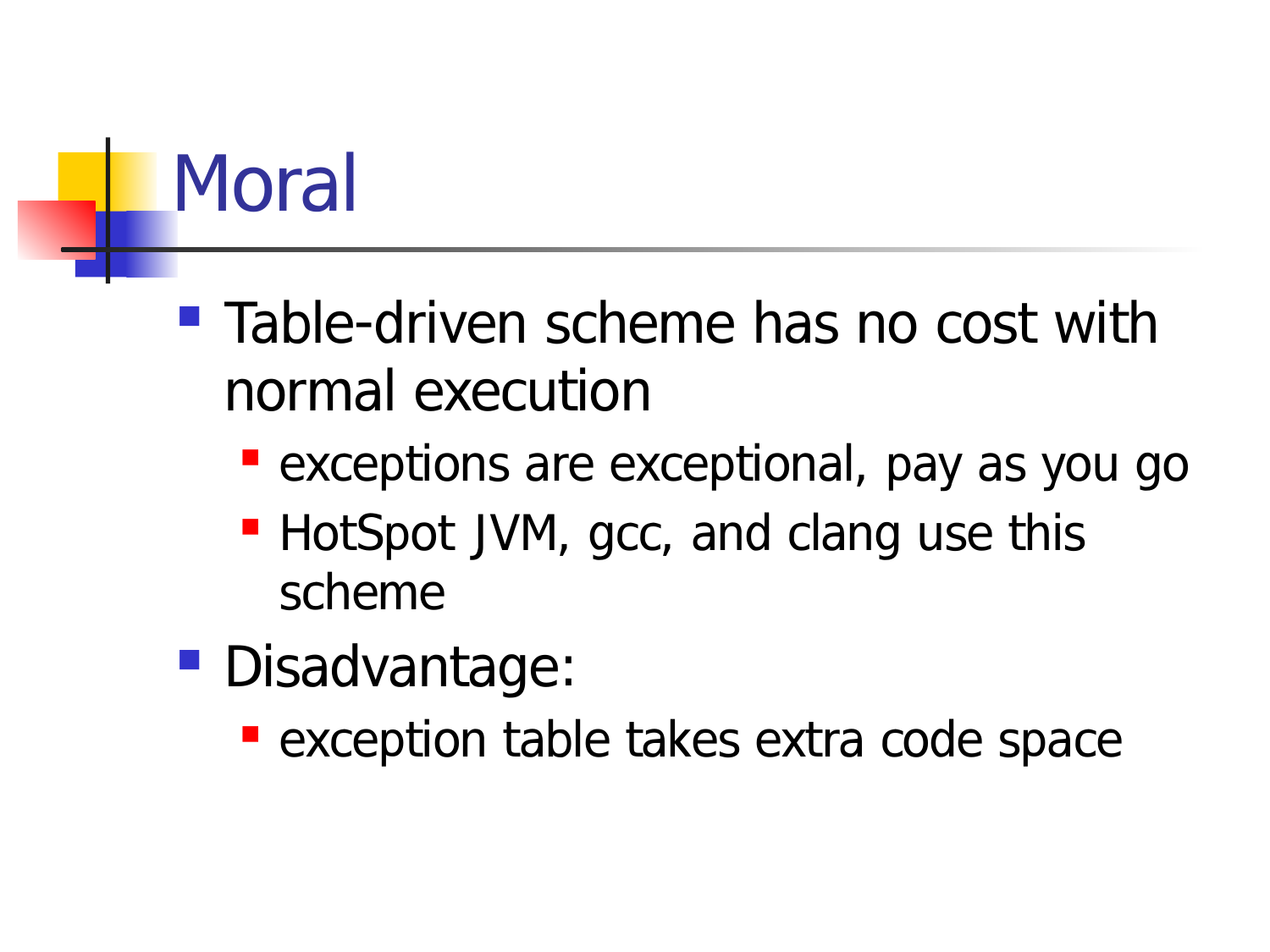

# Moral
Table-driven scheme has no cost with normal execution
exceptions are exceptional, pay as you go
HotSpot JVM, gcc, and clang use this scheme
Disadvantage:
exception table takes extra code space